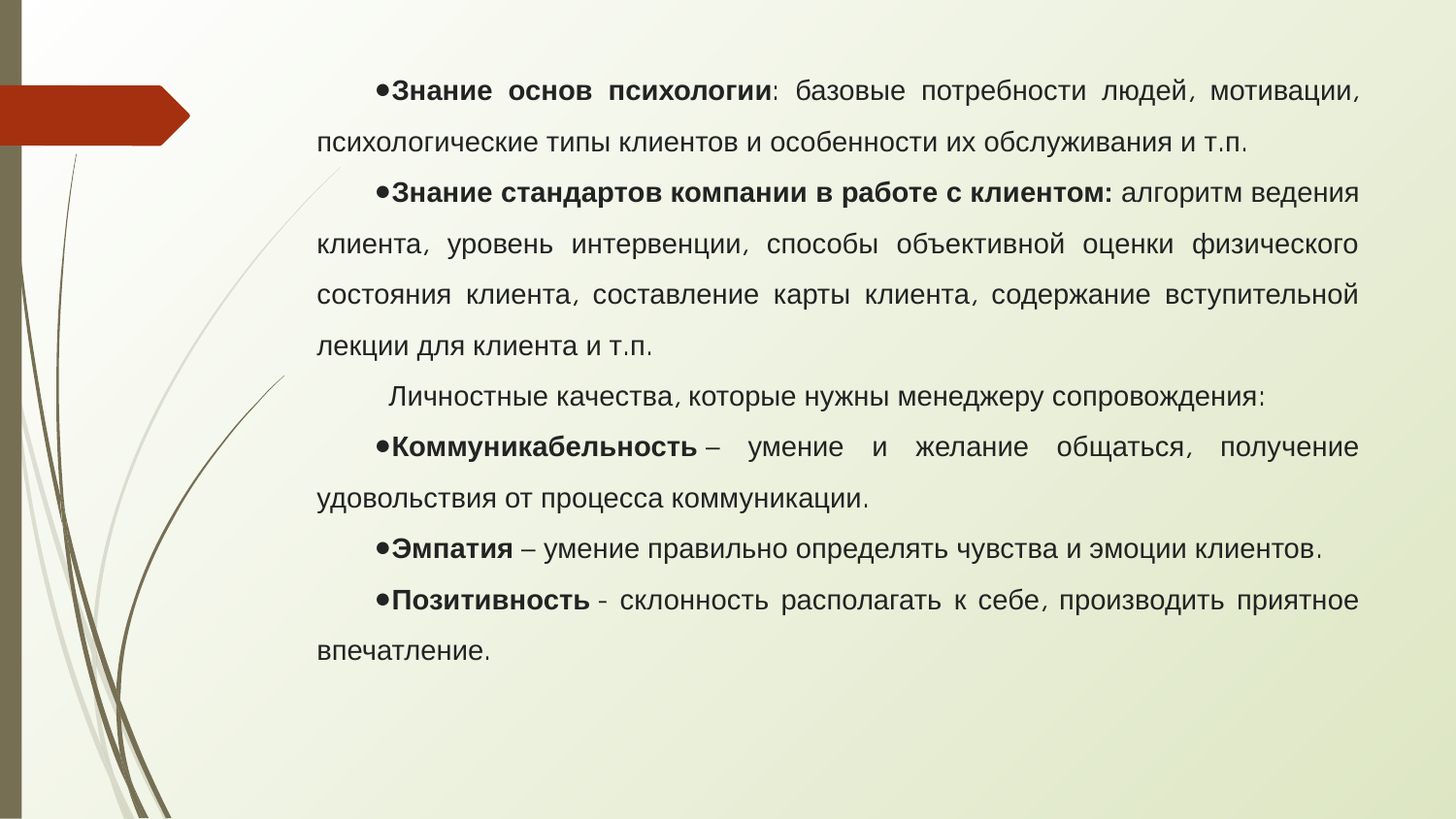

Знание основ психологии: базовые потребности людей, мотивации, психологические типы клиентов и особенности их обслуживания и т.п.
Знание стандартов компании в работе с клиентом: алгоритм ведения клиента, уровень интервенции, способы объективной оценки физического состояния клиента, составление карты клиента, содержание вступительной лекции для клиента и т.п.
Личностные качества, которые нужны менеджеру сопровождения:
Коммуникабельность – умение и желание общаться, получение удовольствия от процесса коммуникации.
Эмпатия – умение правильно определять чувства и эмоции клиентов.
Позитивность - склонность располагать к себе, производить приятное впечатление.